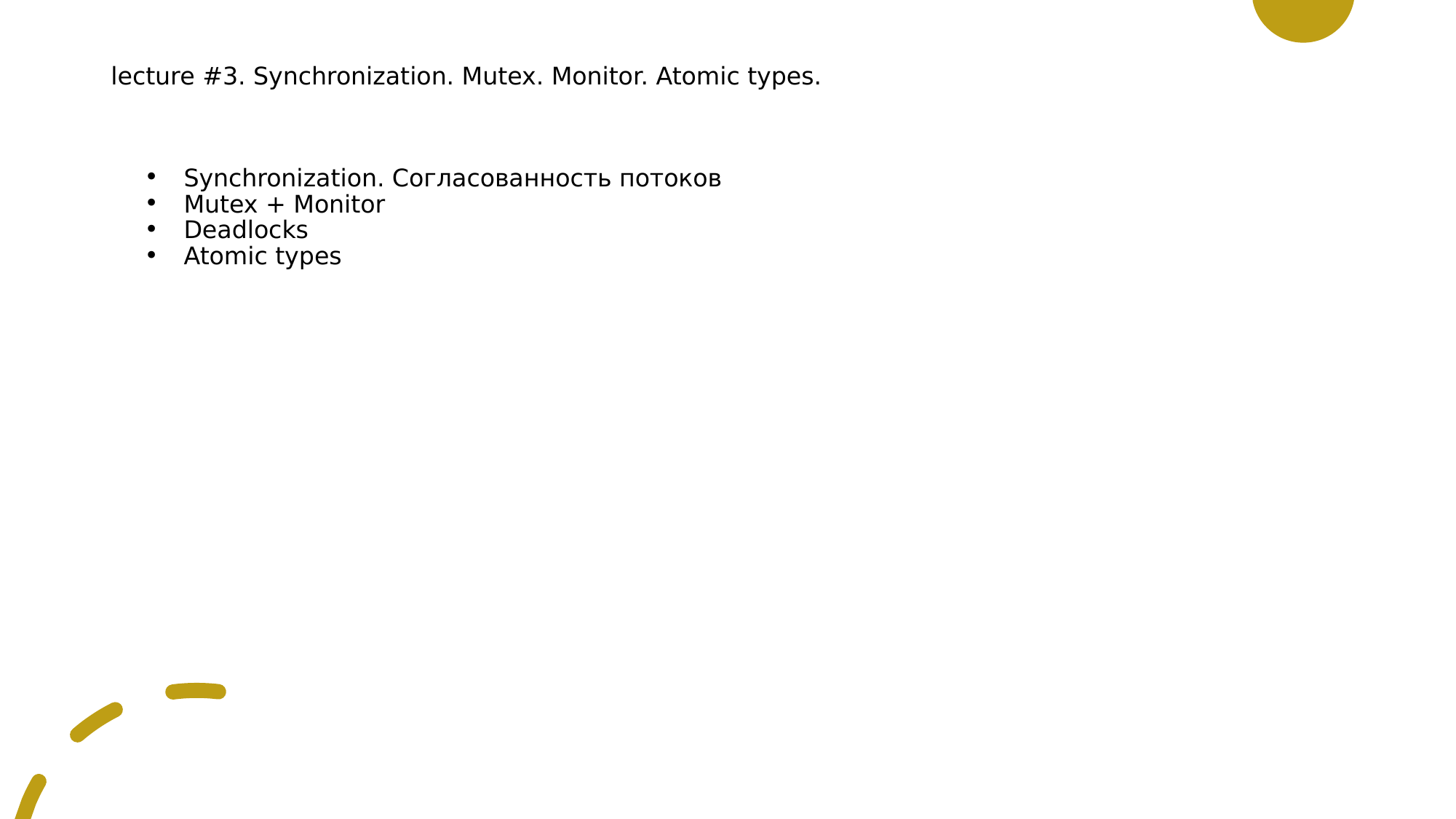

# lecture #3. Synchronization. Mutex. Monitor. Atomic types.
Synchronization. Согласованность потоков
Mutex + Monitor
Deadlocks
Atomic types